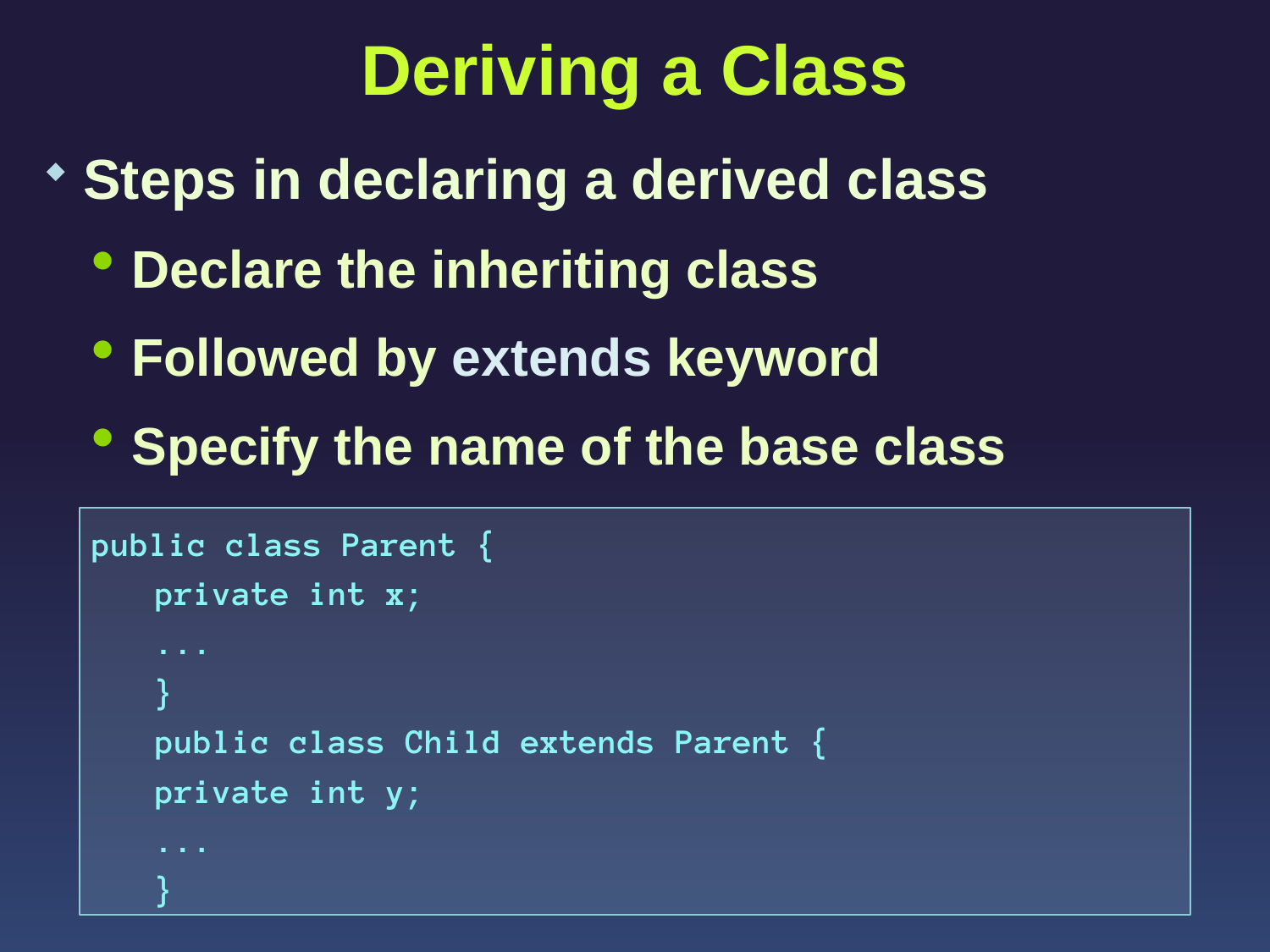

# Deriving a Class
Steps in declaring a derived class
Declare the inheriting class
Followed by extends keyword
Specify the name of the base class

public class Parent {
private int x;
...
}
public class Child extends Parent {
private int y;
...
}